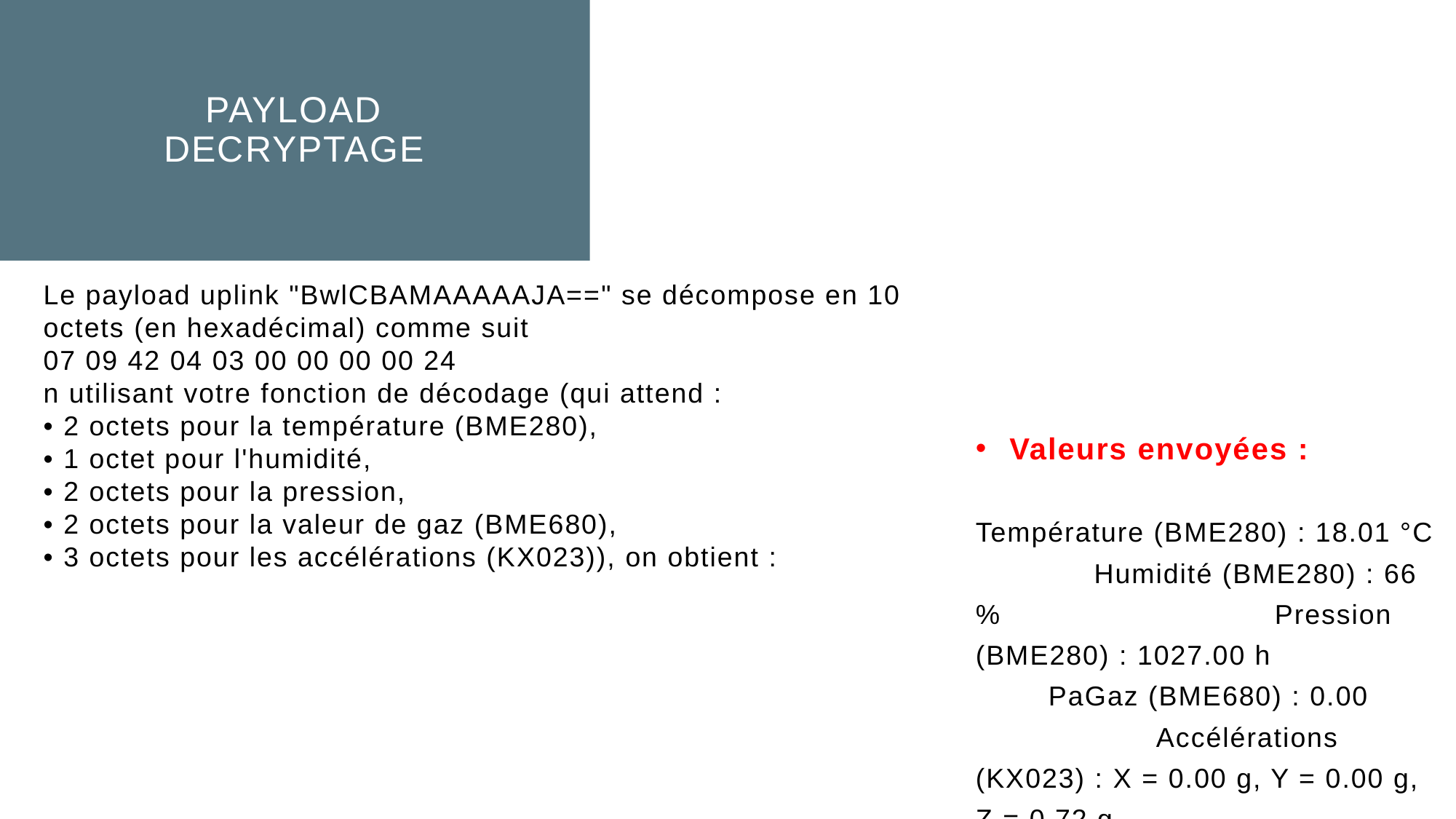

# Payload decryptage

Le payload uplink "BwlCBAMAAAAAJA==" se décompose en 10 octets (en hexadécimal) comme suit
07 09 42 04 03 00 00 00 00 24
n utilisant votre fonction de décodage (qui attend :
• 2 octets pour la température (BME280),
• 1 octet pour l'humidité,
• 2 octets pour la pression,
• 2 octets pour la valeur de gaz (BME680),
• 3 octets pour les accélérations (KX023)), on obtient :

Valeurs envoyées :

Température (BME280) : 18.01 °C               Humidité (BME280) : 66 %                              Pression (BME280) : 1027.00 h                           PaGaz (BME680) : 0.00                             Accélérations (KX023) : X = 0.00 g, Y = 0.00 g, Z = 0.72 g